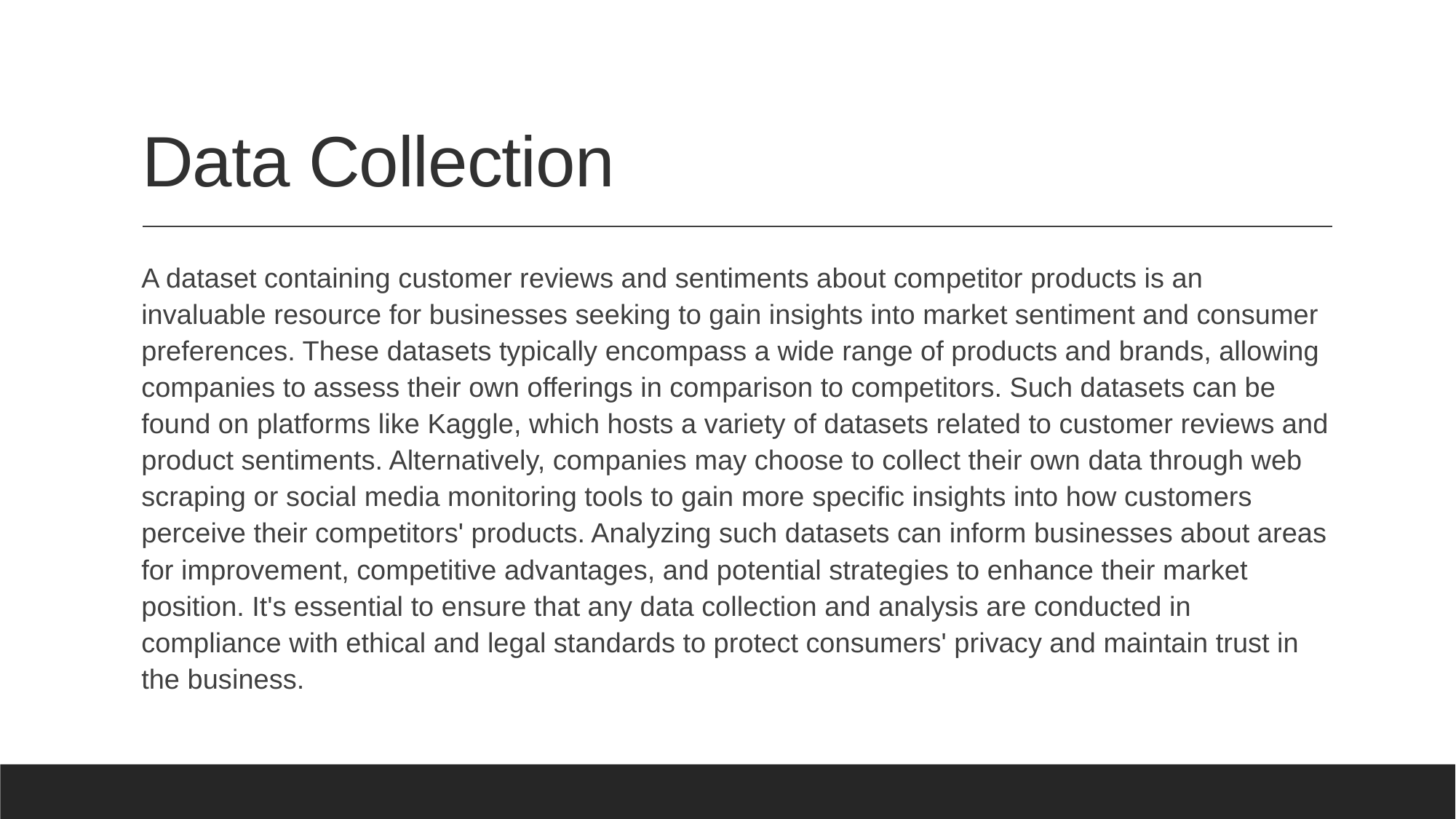

# Data Collection
A dataset containing customer reviews and sentiments about competitor products is an invaluable resource for businesses seeking to gain insights into market sentiment and consumer preferences. These datasets typically encompass a wide range of products and brands, allowing companies to assess their own offerings in comparison to competitors. Such datasets can be found on platforms like Kaggle, which hosts a variety of datasets related to customer reviews and product sentiments. Alternatively, companies may choose to collect their own data through web scraping or social media monitoring tools to gain more specific insights into how customers perceive their competitors' products. Analyzing such datasets can inform businesses about areas for improvement, competitive advantages, and potential strategies to enhance their market position. It's essential to ensure that any data collection and analysis are conducted in compliance with ethical and legal standards to protect consumers' privacy and maintain trust in the business.